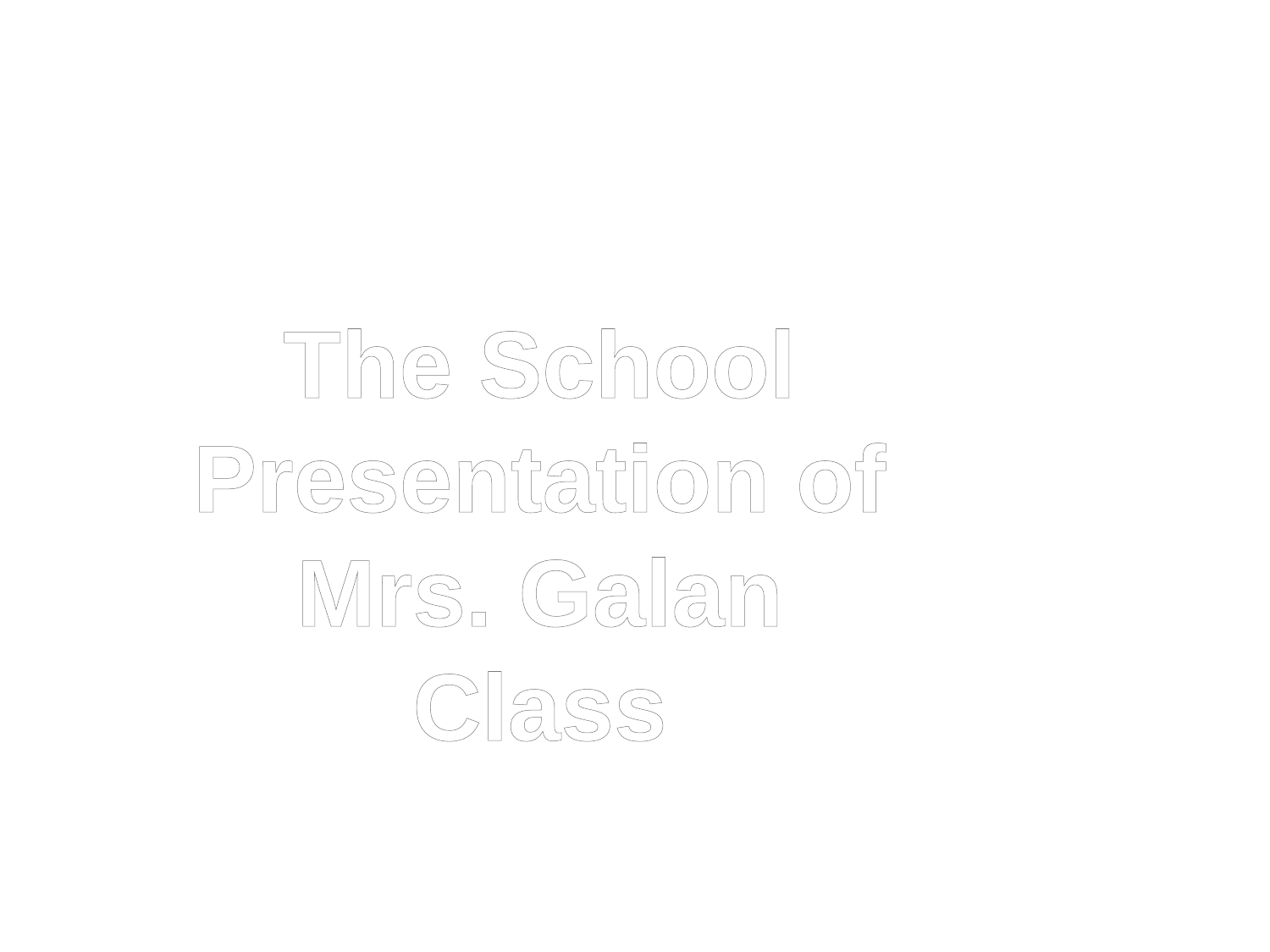

The School Presentation of Mrs. Galan Class